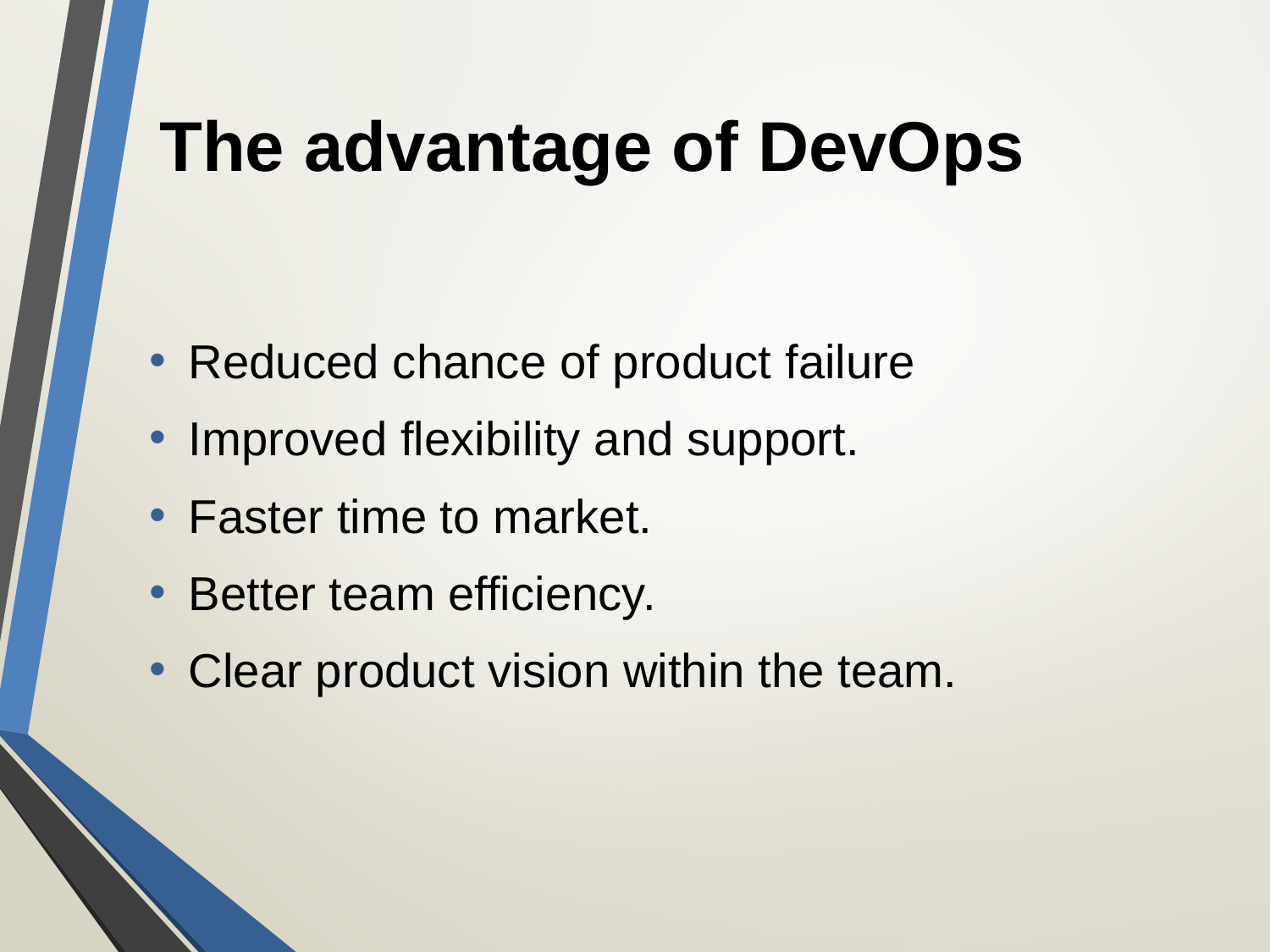

# The advantage of DevOps
Reduced chance of product failure
Improved flexibility and support.
Faster time to market.
Better team efficiency.
Clear product vision within the team.